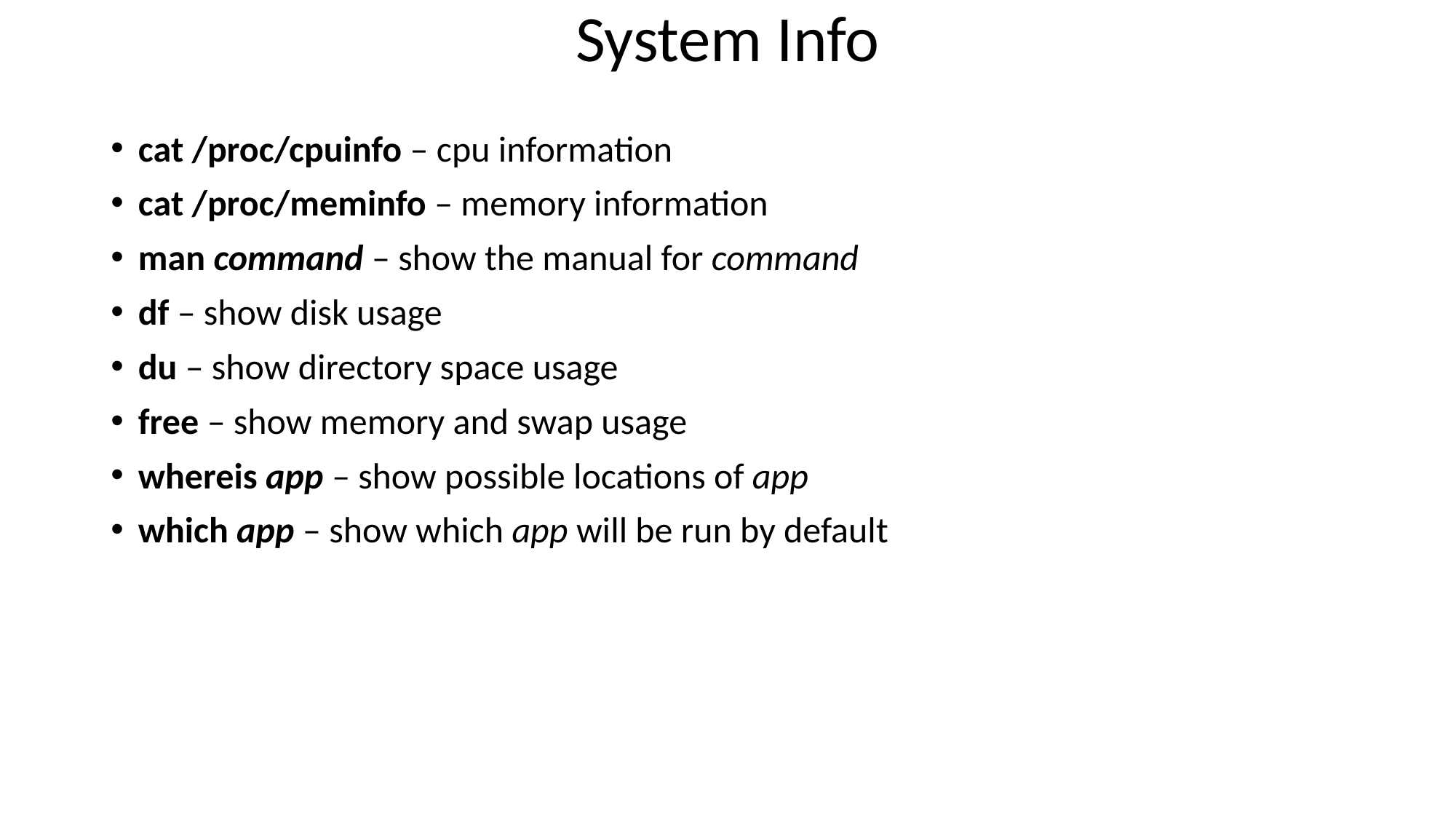

# System Info
cat /proc/cpuinfo – cpu information
cat /proc/meminfo – memory information
man command – show the manual for command
df – show disk usage
du – show directory space usage
free – show memory and swap usage
whereis app – show possible locations of app
which app – show which app will be run by default